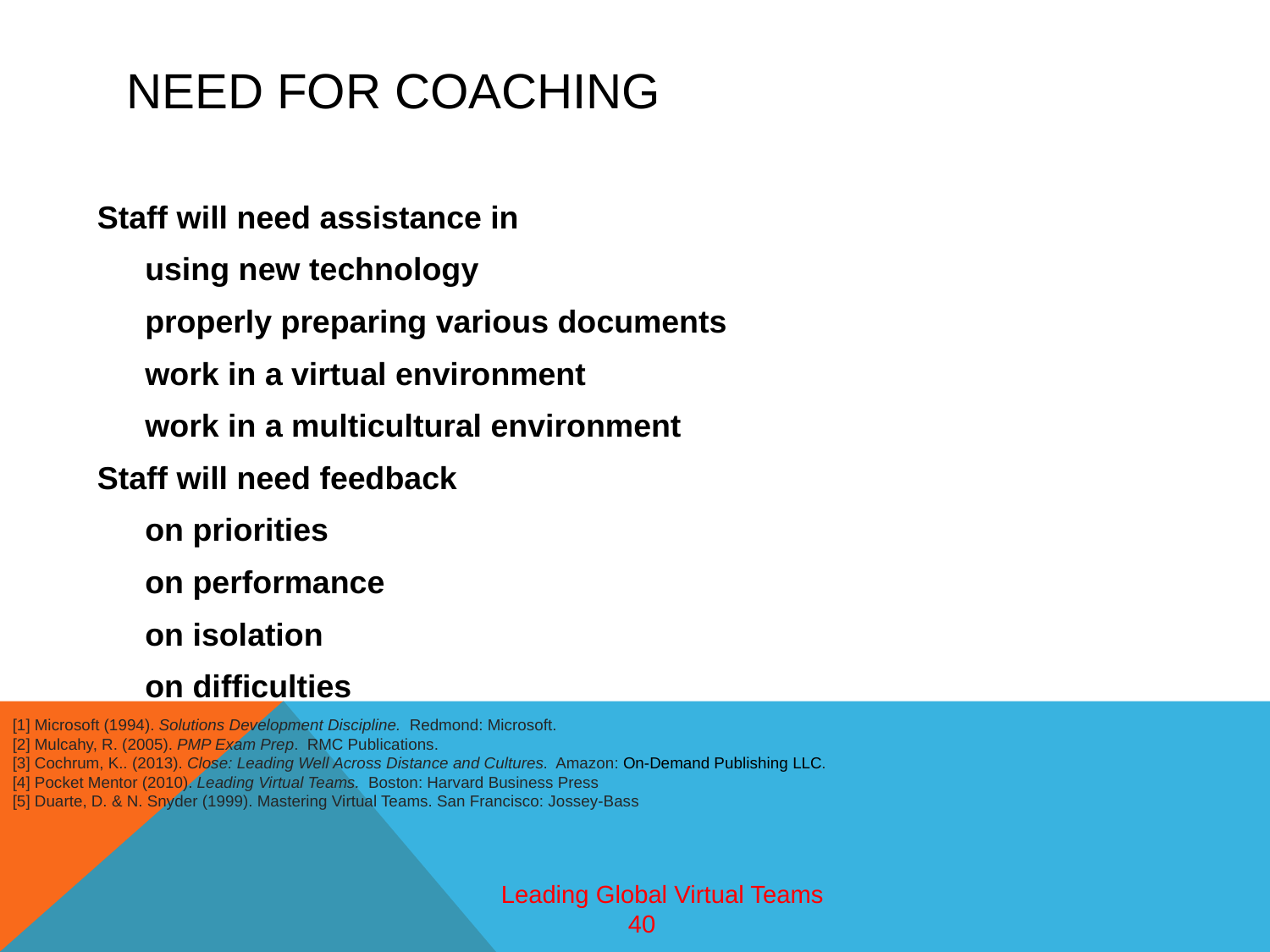

# Need for Coaching
Staff will need assistance in
	using new technology
	properly preparing various documents
	work in a virtual environment
	work in a multicultural environment
Staff will need feedback
	on priorities
	on performance
	on isolation
	on difficulties

[1] Microsoft (1994). Solutions Development Discipline.  Redmond: Microsoft.
[2] Mulcahy, R. (2005). PMP Exam Prep.  RMC Publications.
[3] Cochrum, K.. (2013). Close: Leading Well Across Distance and Cultures.  Amazon: On-Demand Publishing LLC.
[4] Pocket Mentor (2010). Leading Virtual Teams.  Boston: Harvard Business Press
[5] Duarte, D. & N. Snyder (1999). Mastering Virtual Teams. San Francisco: Jossey-Bass